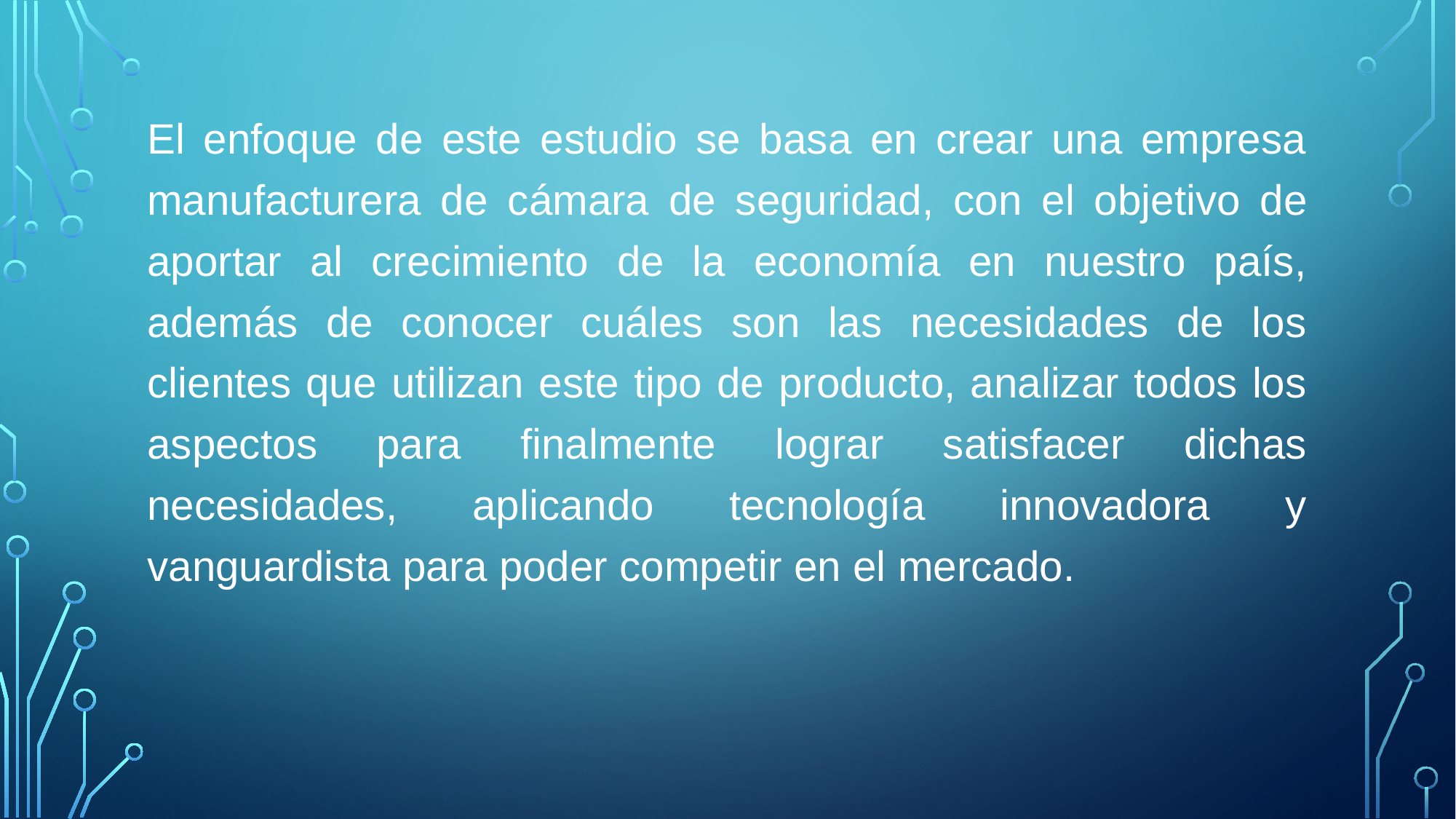

El enfoque de este estudio se basa en crear una empresa manufacturera de cámara de seguridad, con el objetivo de aportar al crecimiento de la economía en nuestro país, además de conocer cuáles son las necesidades de los clientes que utilizan este tipo de producto, analizar todos los aspectos para finalmente lograr satisfacer dichas necesidades, aplicando tecnología innovadora y vanguardista para poder competir en el mercado.